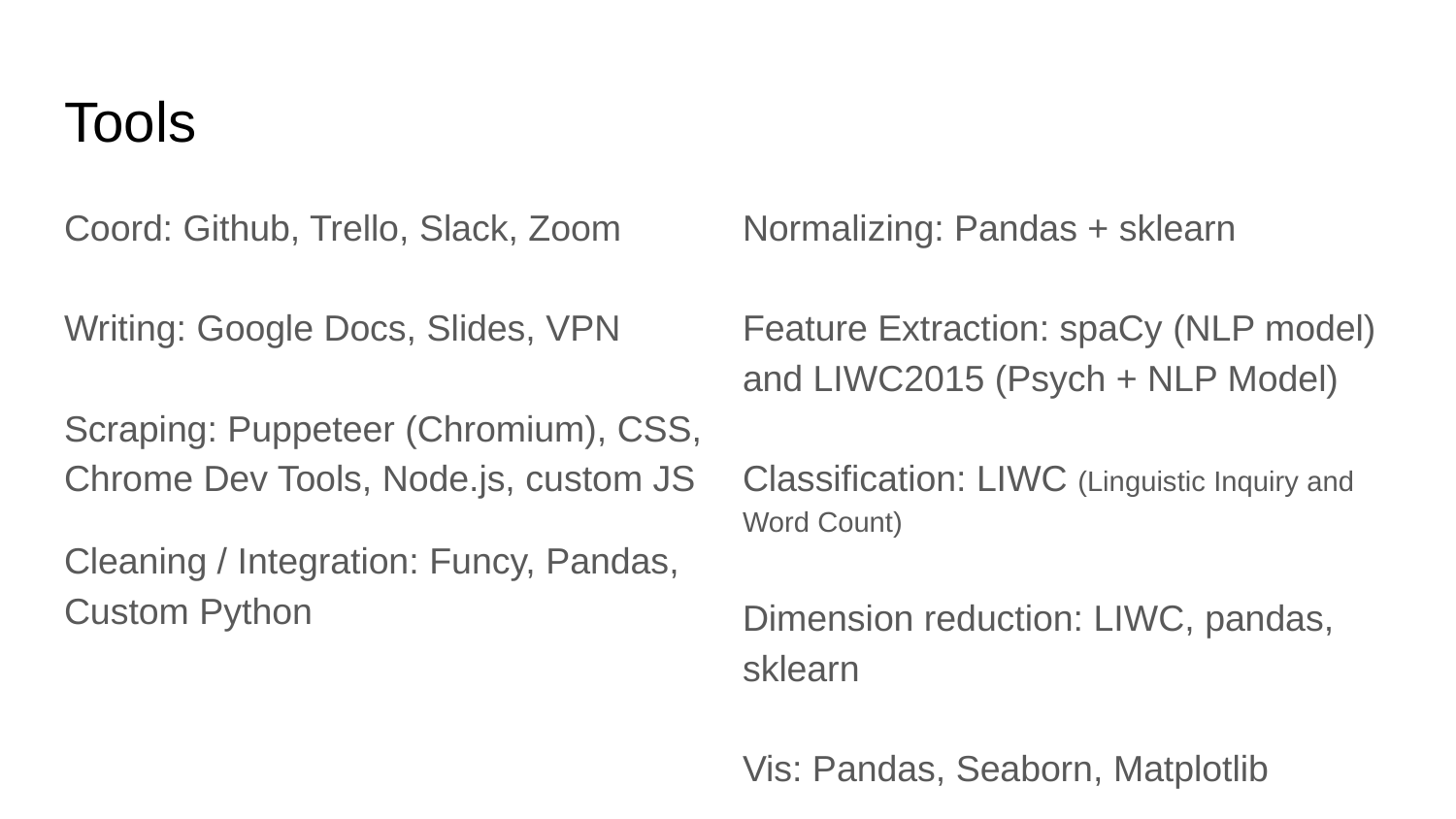

# Tools
Coord: Github, Trello, Slack, Zoom
Writing: Google Docs, Slides, VPN
Scraping: Puppeteer (Chromium), CSS, Chrome Dev Tools, Node.js, custom JS
Cleaning / Integration: Funcy, Pandas, Custom Python

Normalizing: Pandas + sklearn
Feature Extraction: spaCy (NLP model)  and LIWC2015 (Psych + NLP Model)
Classification: LIWC (Linguistic Inquiry and Word Count)
Dimension reduction: LIWC, pandas, sklearn
Vis: Pandas, Seaborn, Matplotlib